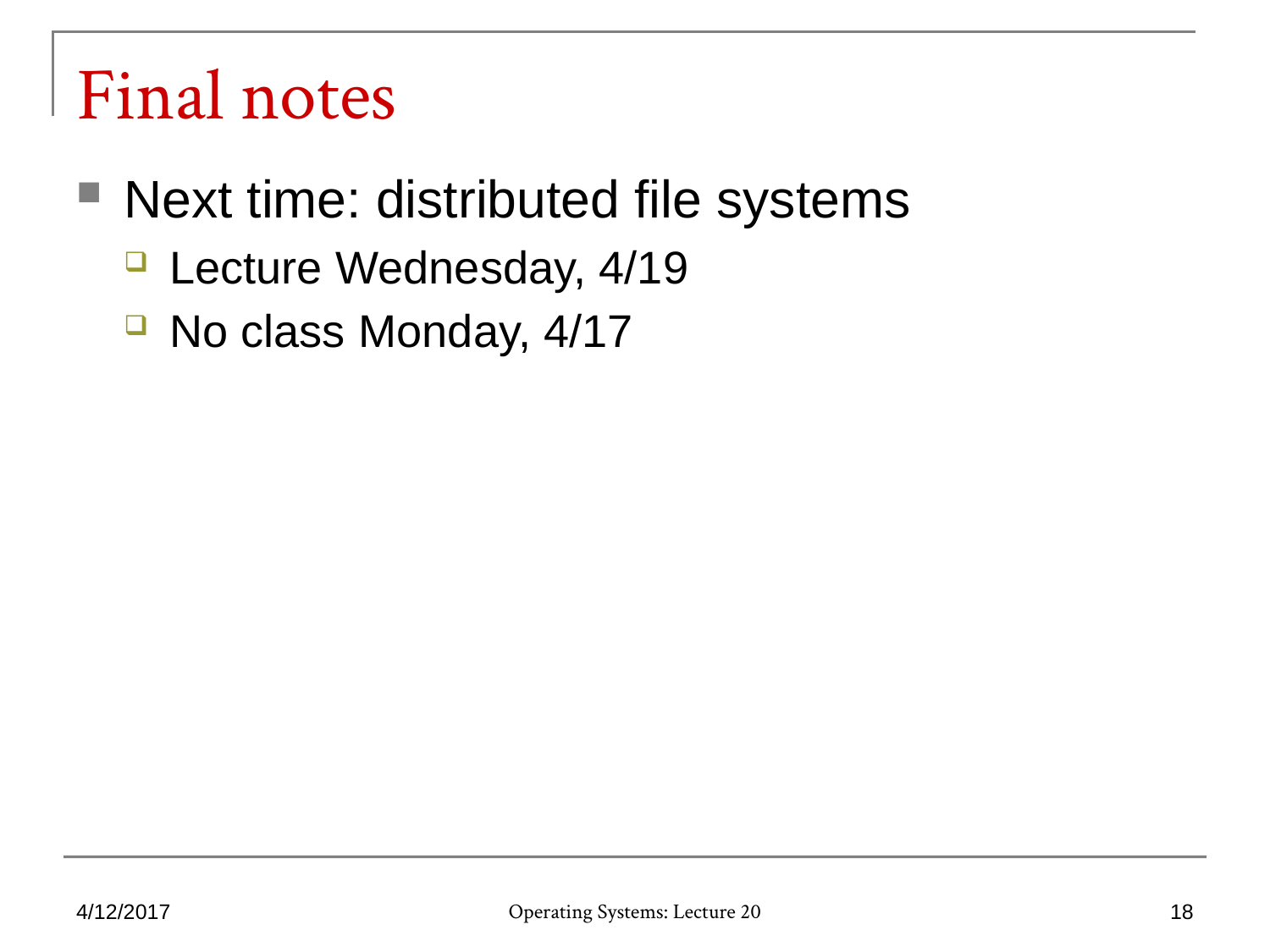

# Final notes
Next time: distributed file systems
Lecture Wednesday, 4/19
No class Monday, 4/17

4/12/2017
18
Operating Systems: Lecture 20